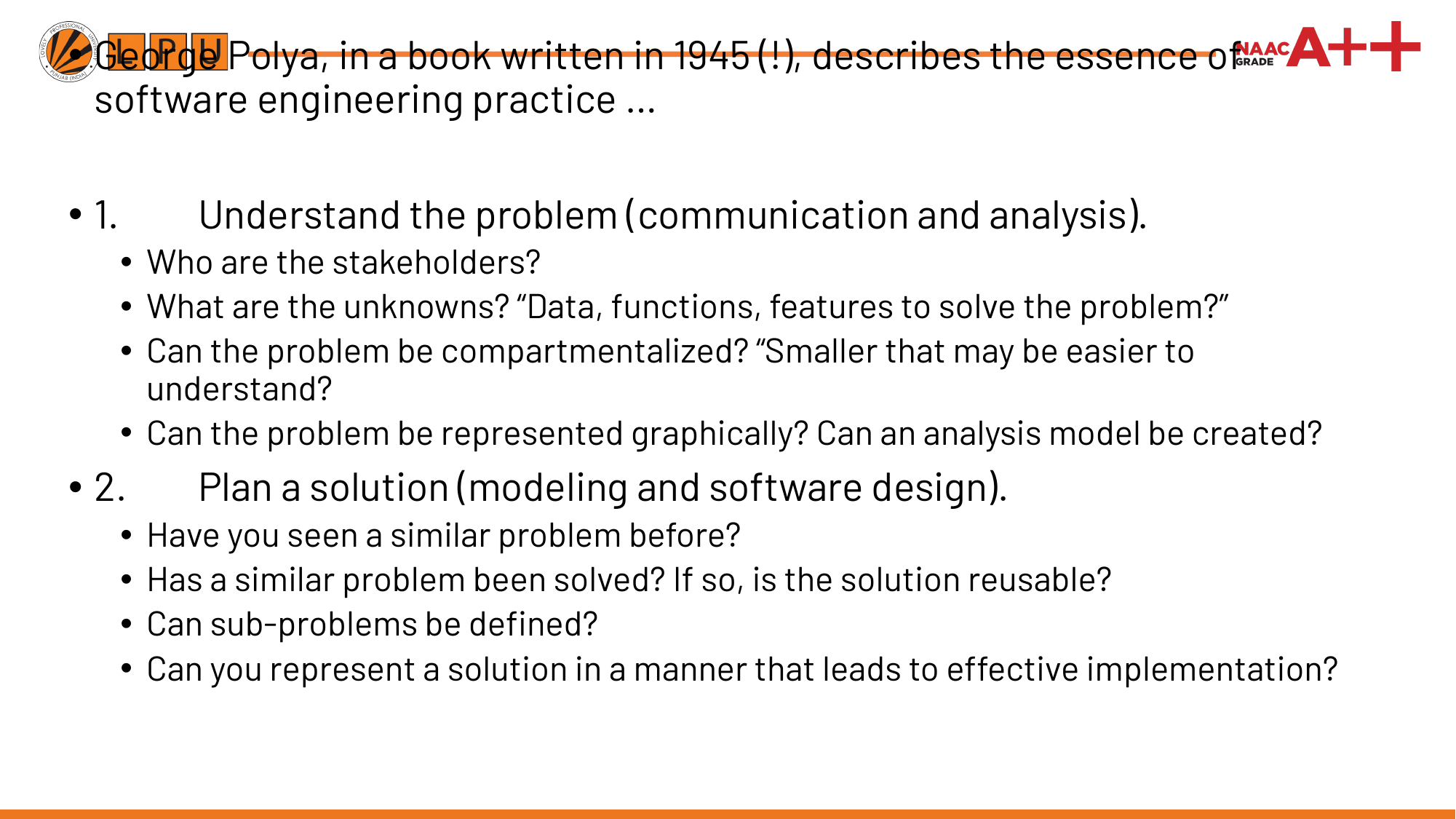

George Polya, in a book written in 1945 (!), describes the essence of software engineering practice …

1.	Understand the problem (communication and analysis).
Who are the stakeholders?
What are the unknowns? “Data, functions, features to solve the problem?”
Can the problem be compartmentalized? “Smaller that may be easier to understand?
Can the problem be represented graphically? Can an analysis model be created?
2.	Plan a solution (modeling and software design).
Have you seen a similar problem before?
Has a similar problem been solved? If so, is the solution reusable?
Can sub-problems be defined?
Can you represent a solution in a manner that leads to effective implementation?